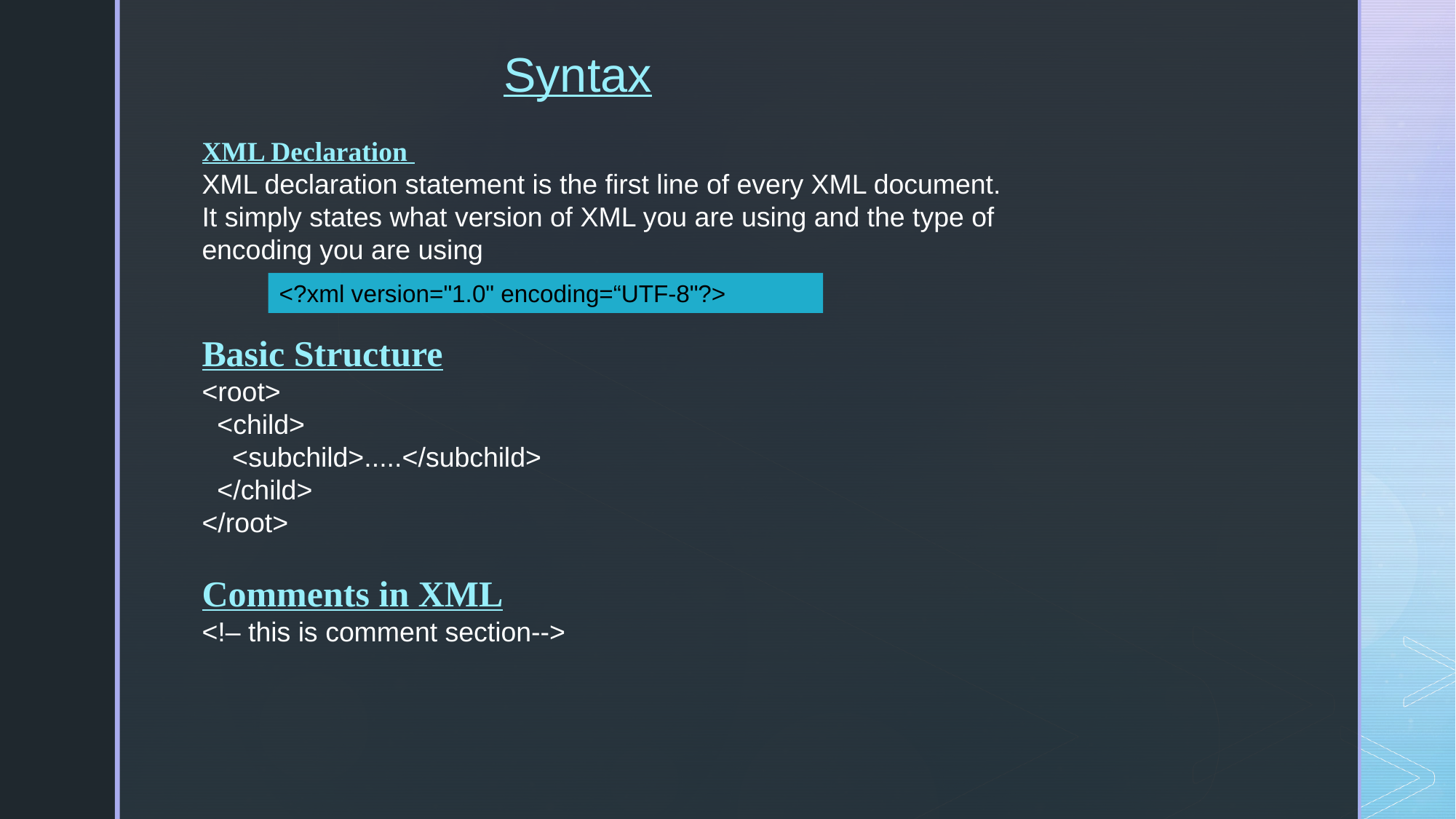

Syntax
XML Declaration
XML declaration statement is the first line of every XML document.
It simply states what version of XML you are using and the type of encoding you are using

Basic Structure
<root>
  <child>
    <subchild>.....</subchild>
  </child>
</root>

Comments in XML
<!– this is comment section-->

<?xml version="1.0" encoding=“UTF-8"?>